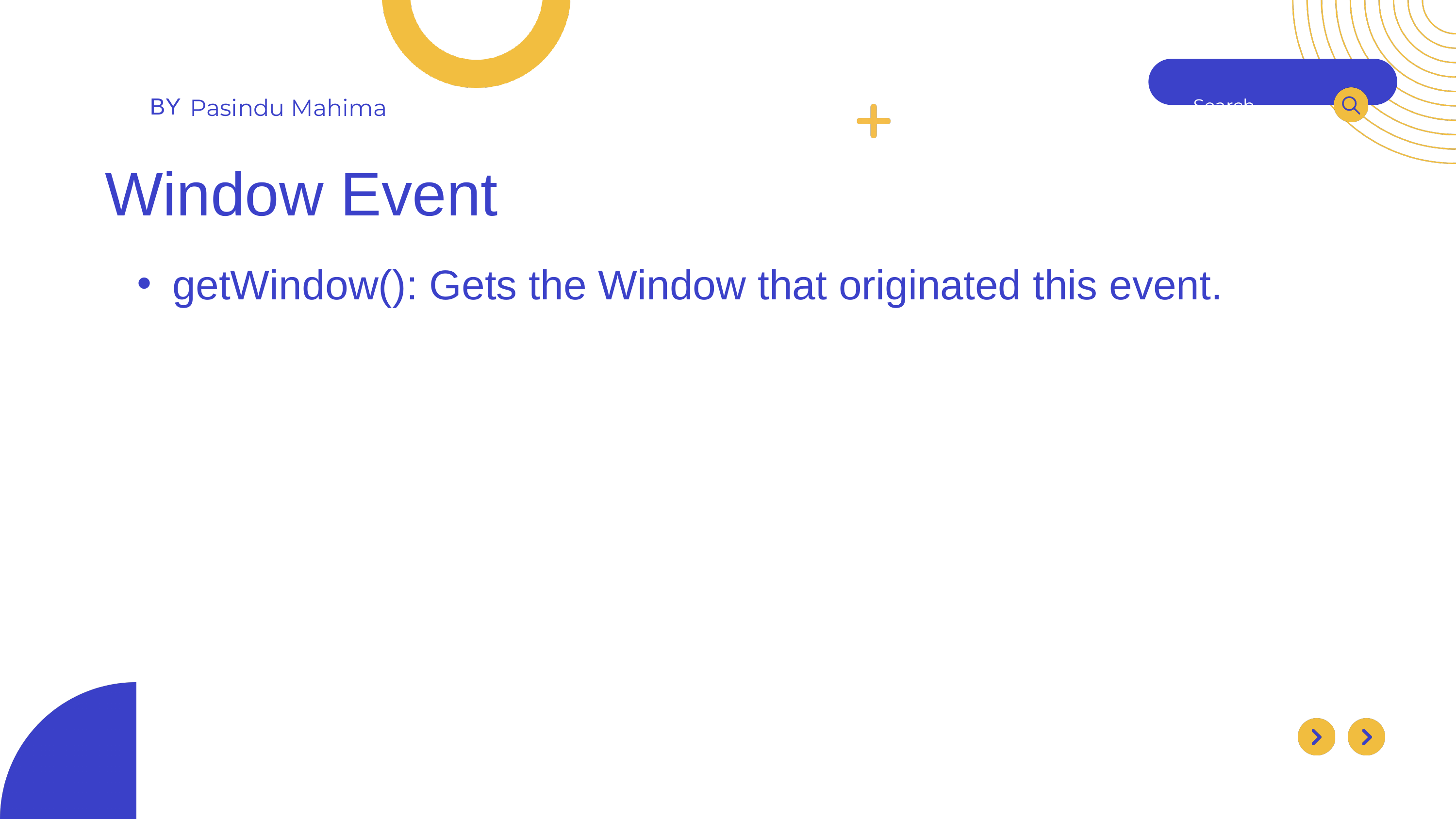

BY

Pasindu Mahima
Search . . .

Window Event
getWindow(): Gets the Window that originated this event.